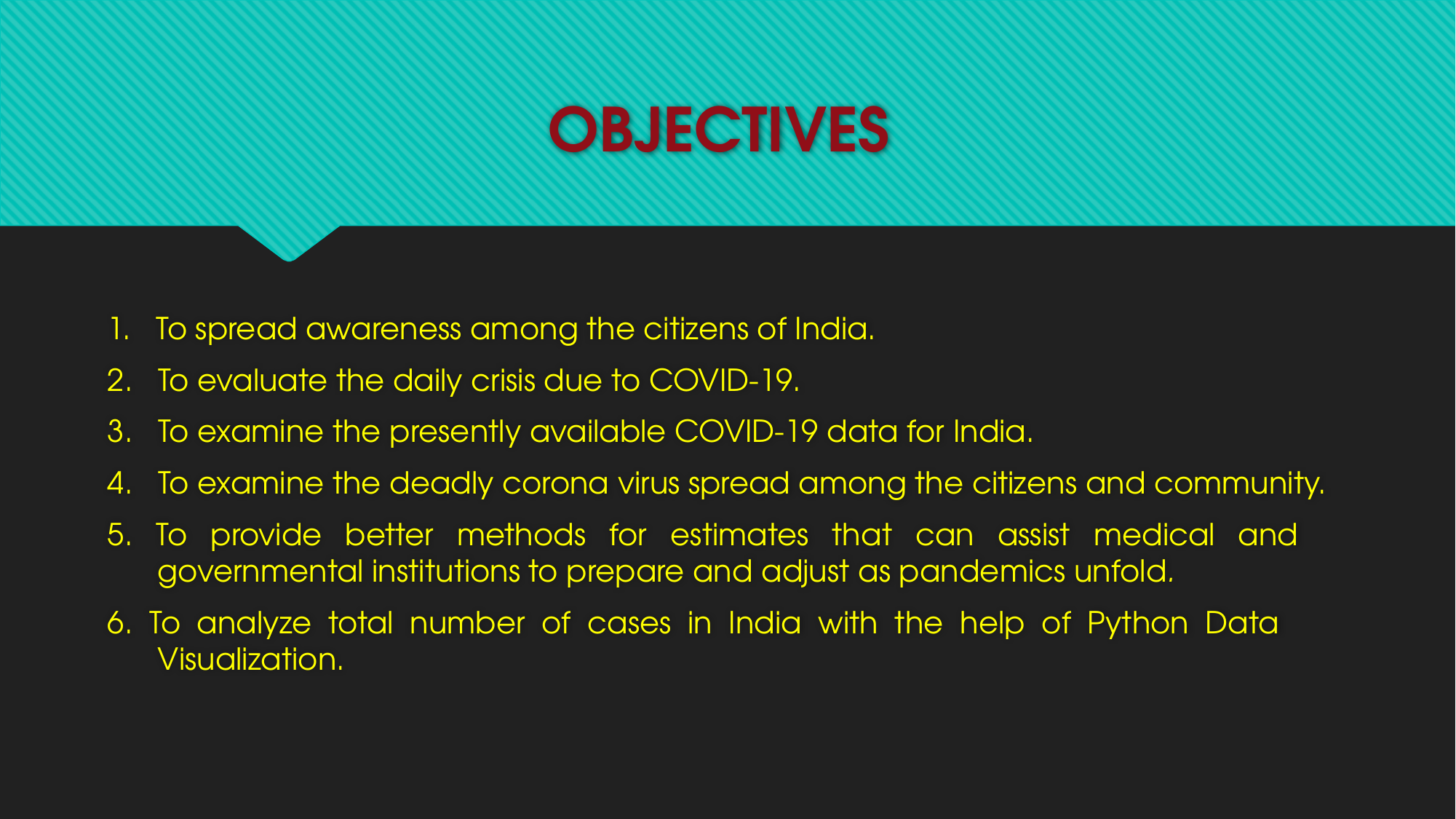

# OBJECTIVES
1.   To spread awareness among the citizens of India.
2.   To evaluate the daily crisis due to COVID-19.
3.   To examine the presently available COVID-19 data for India.
4.   To examine the deadly corona virus spread among the citizens and community.
5. To provide better methods for estimates that can assist medical and
      governmental institutions to prepare and adjust as pandemics unfold.
6. To analyze total number of cases in India with the help of Python Data
      Visualization.